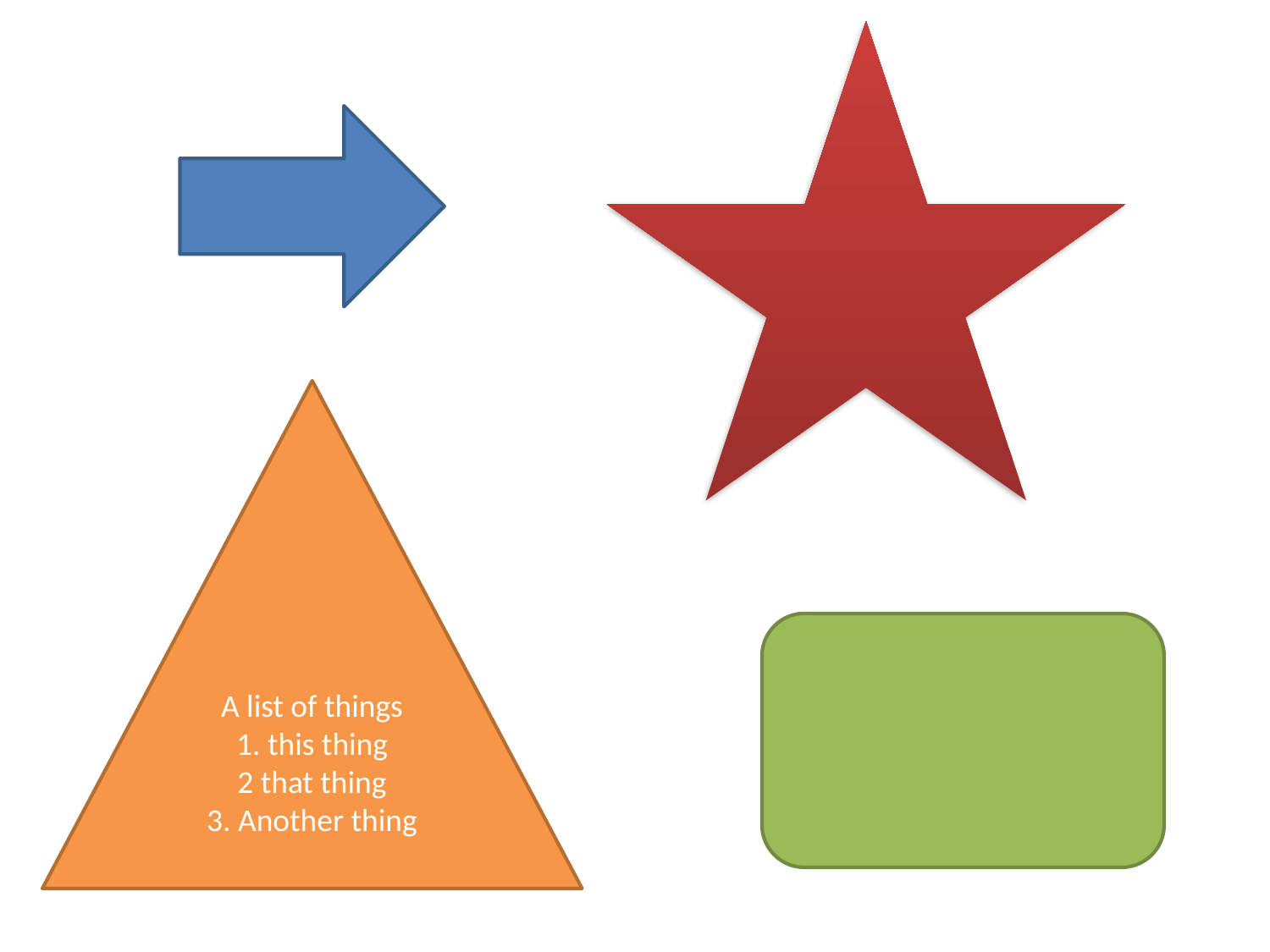

A list of things
1. this thing
2 that thing
3. Another thing